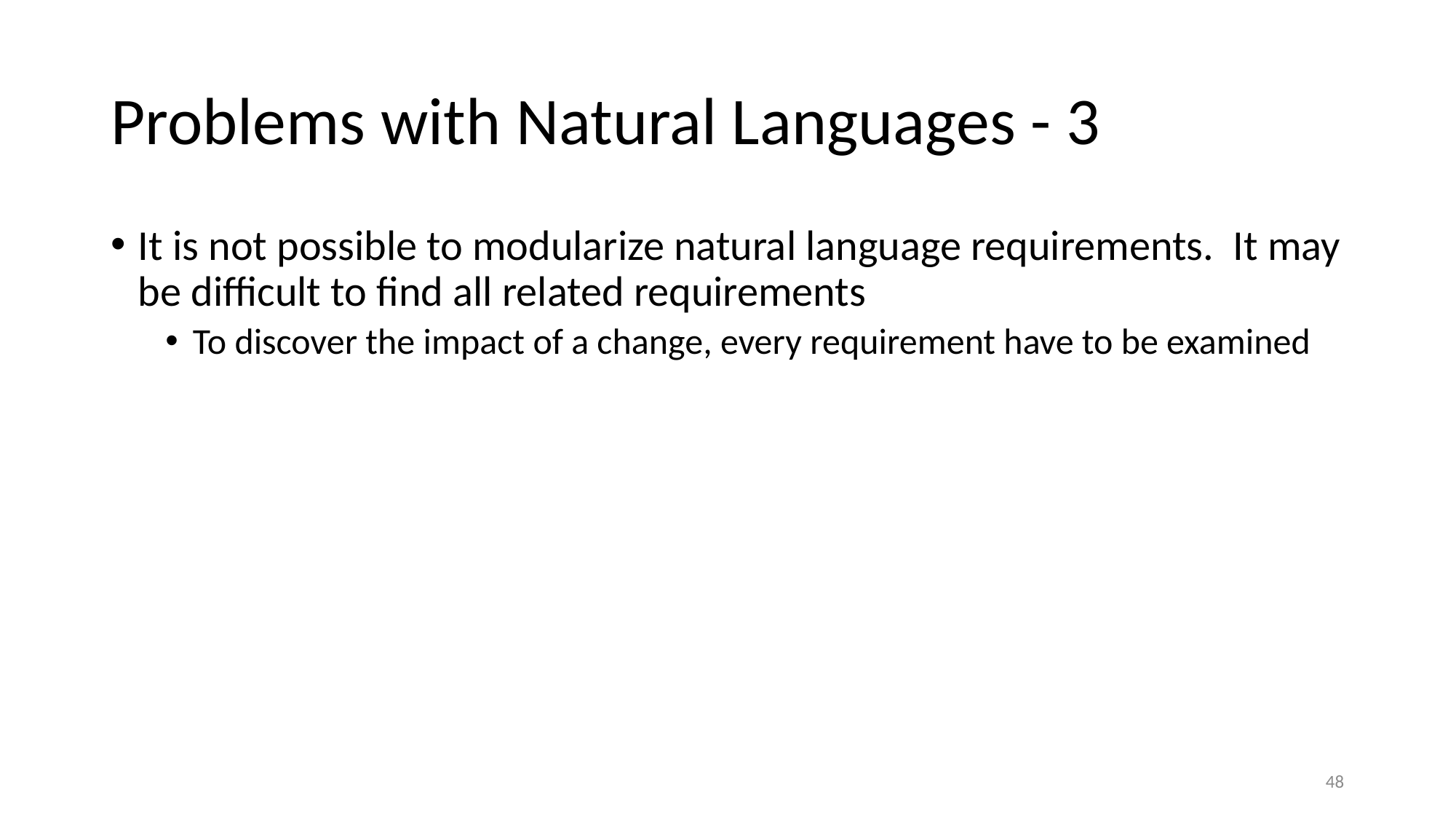

# Problems with Natural Languages - 3
It is not possible to modularize natural language requirements.  It may be difficult to find all related requirements
To discover the impact of a change, every requirement have to be examined

48